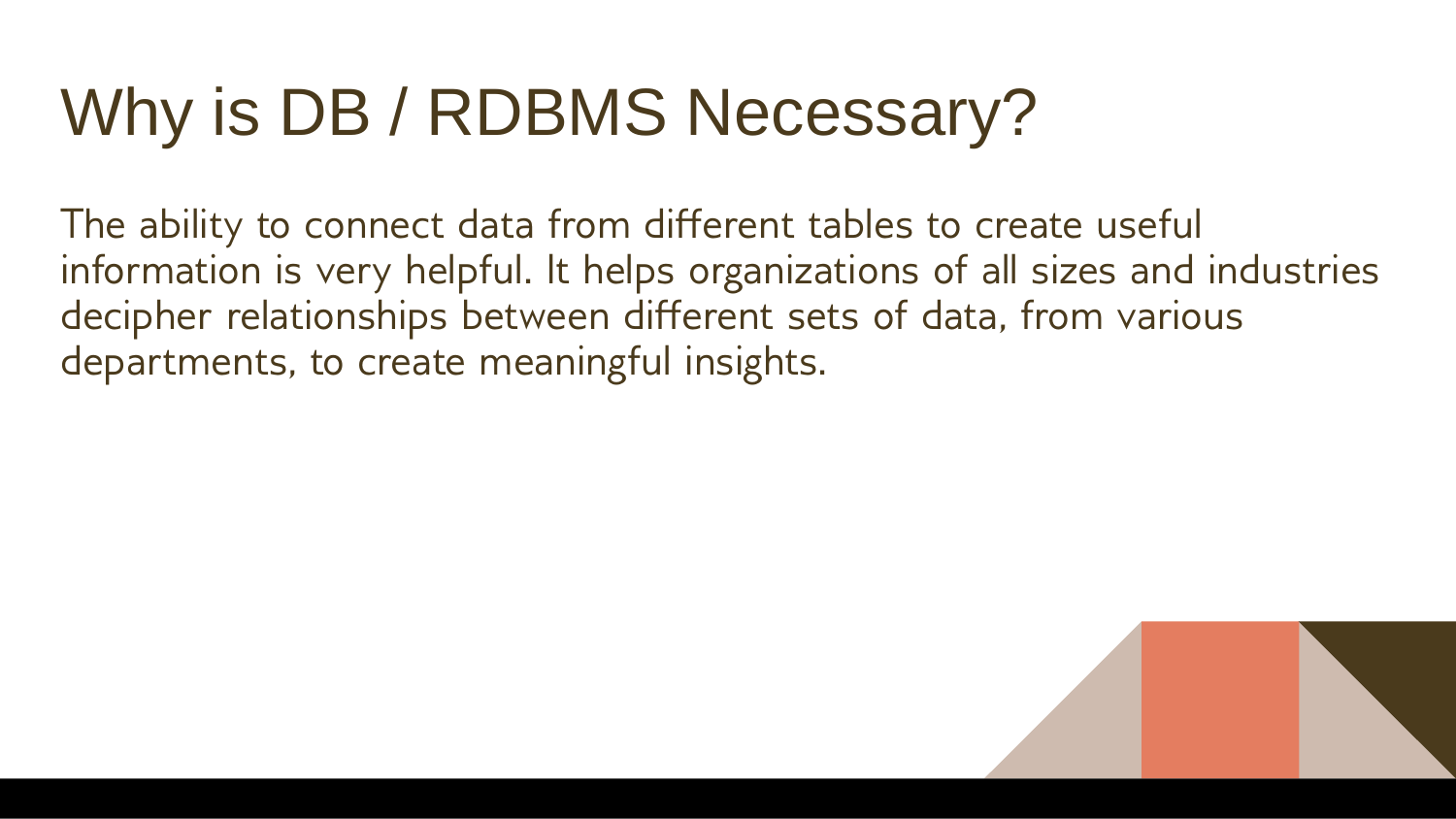

# Why is DB / RDBMS Necessary?
The ability to connect data from different tables to create useful information is very helpful. It helps organizations of all sizes and industries decipher relationships between different sets of data, from various departments, to create meaningful insights.